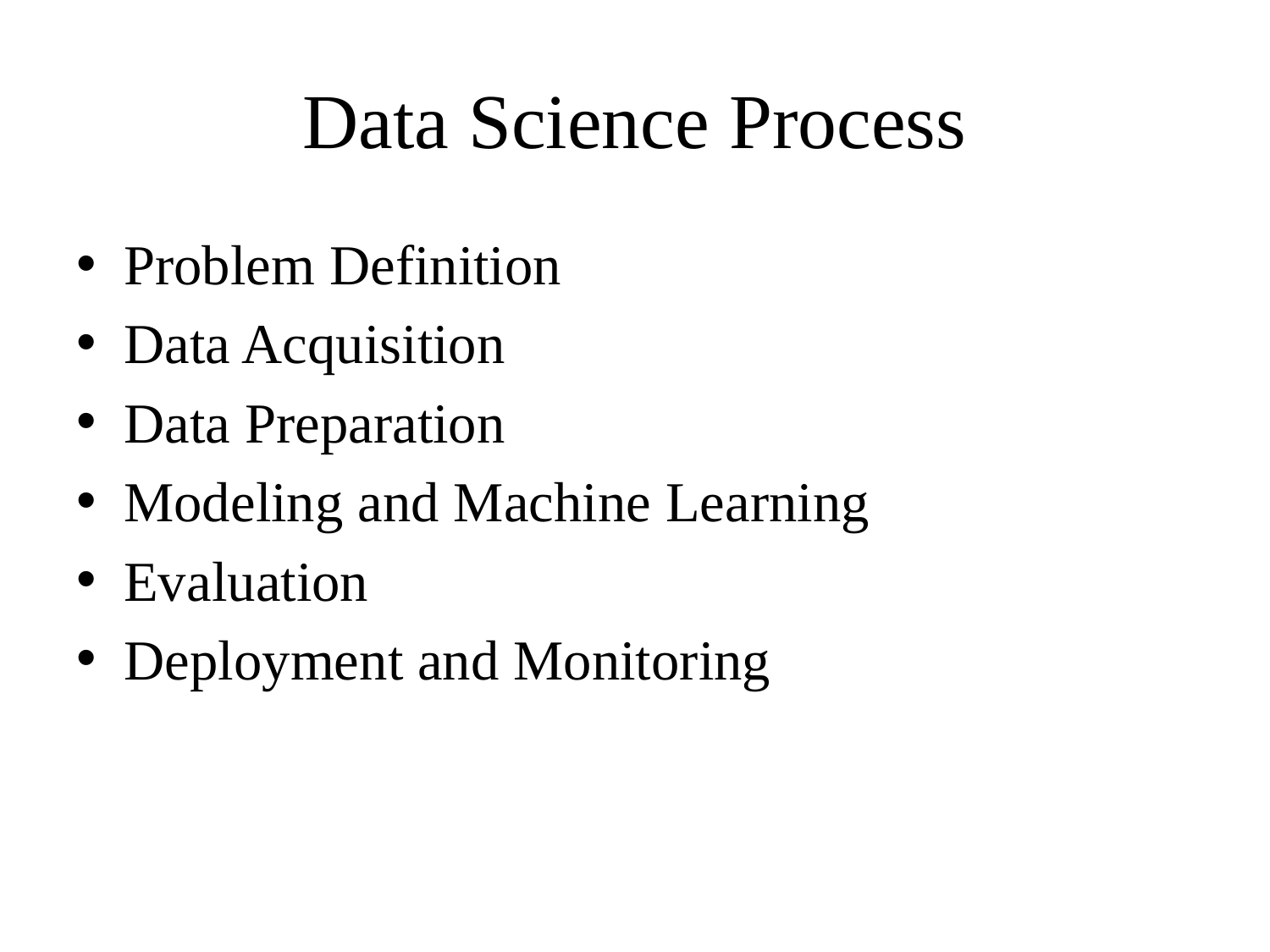

# Data Science Process
Problem Definition
Data Acquisition
Data Preparation
Modeling and Machine Learning
Evaluation
Deployment and Monitoring